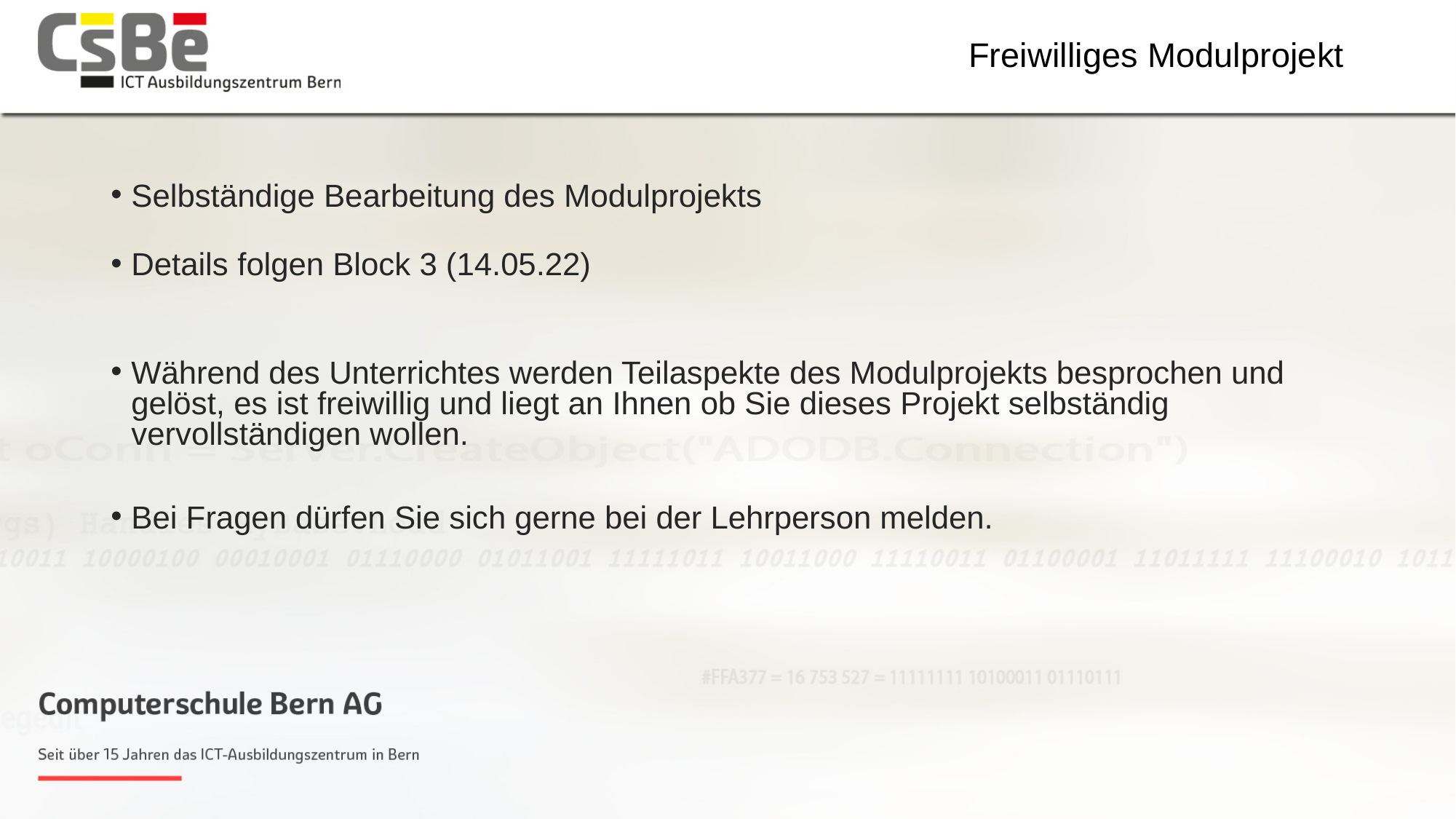

# Freiwilliges Modulprojekt
Selbständige Bearbeitung des Modulprojekts
Details folgen Block 3 (14.05.22)

Während des Unterrichtes werden Teilaspekte des Modulprojekts besprochen und gelöst, es ist freiwillig und liegt an Ihnen ob Sie dieses Projekt selbständig vervollständigen wollen.

Bei Fragen dürfen Sie sich gerne bei der Lehrperson melden.